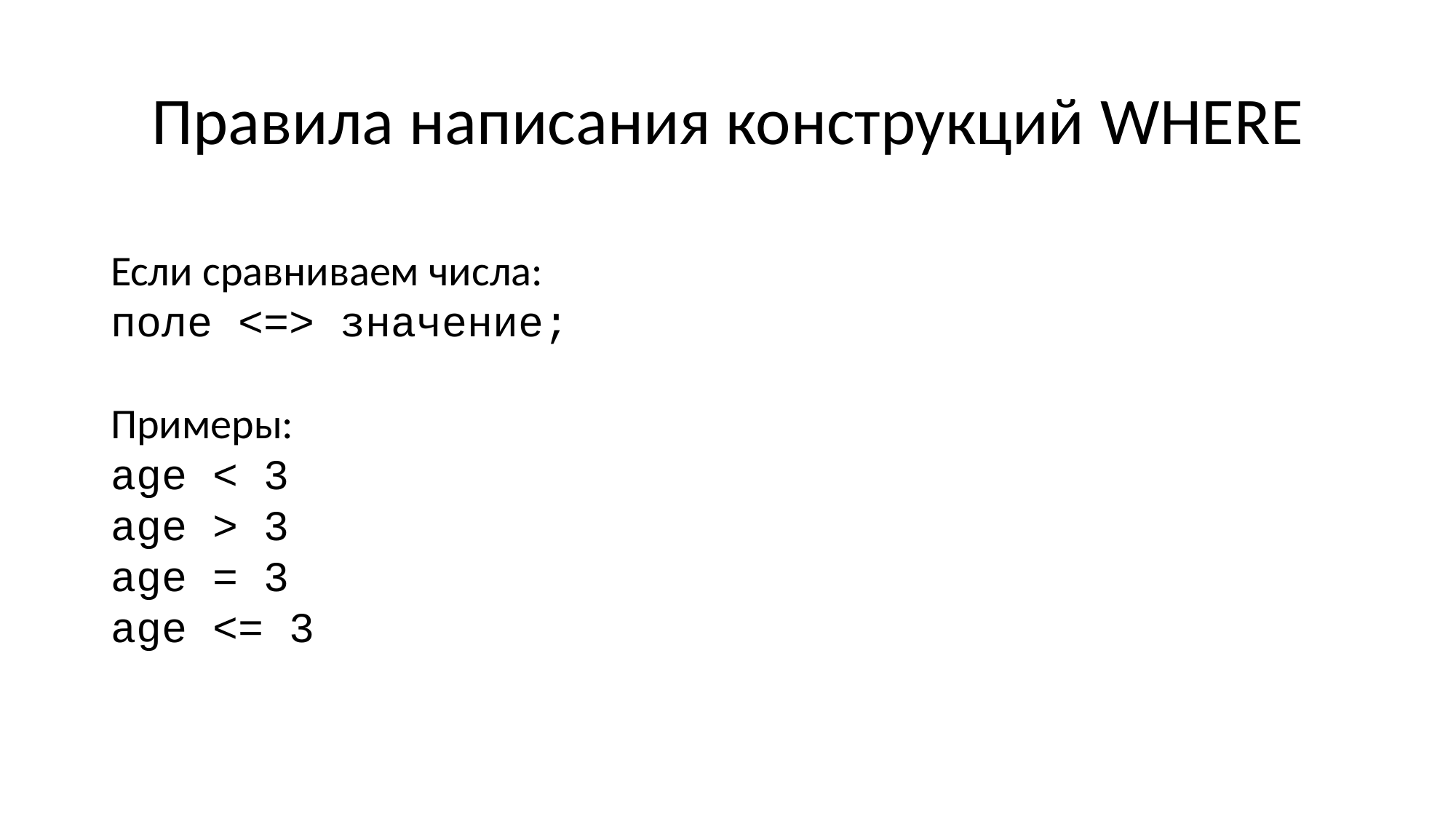

# Правила написания конструкций WHERE
Если сравниваем числа:
поле <=> значение;

Примеры:
age < 3
age > 3
age = 3
age <= 3